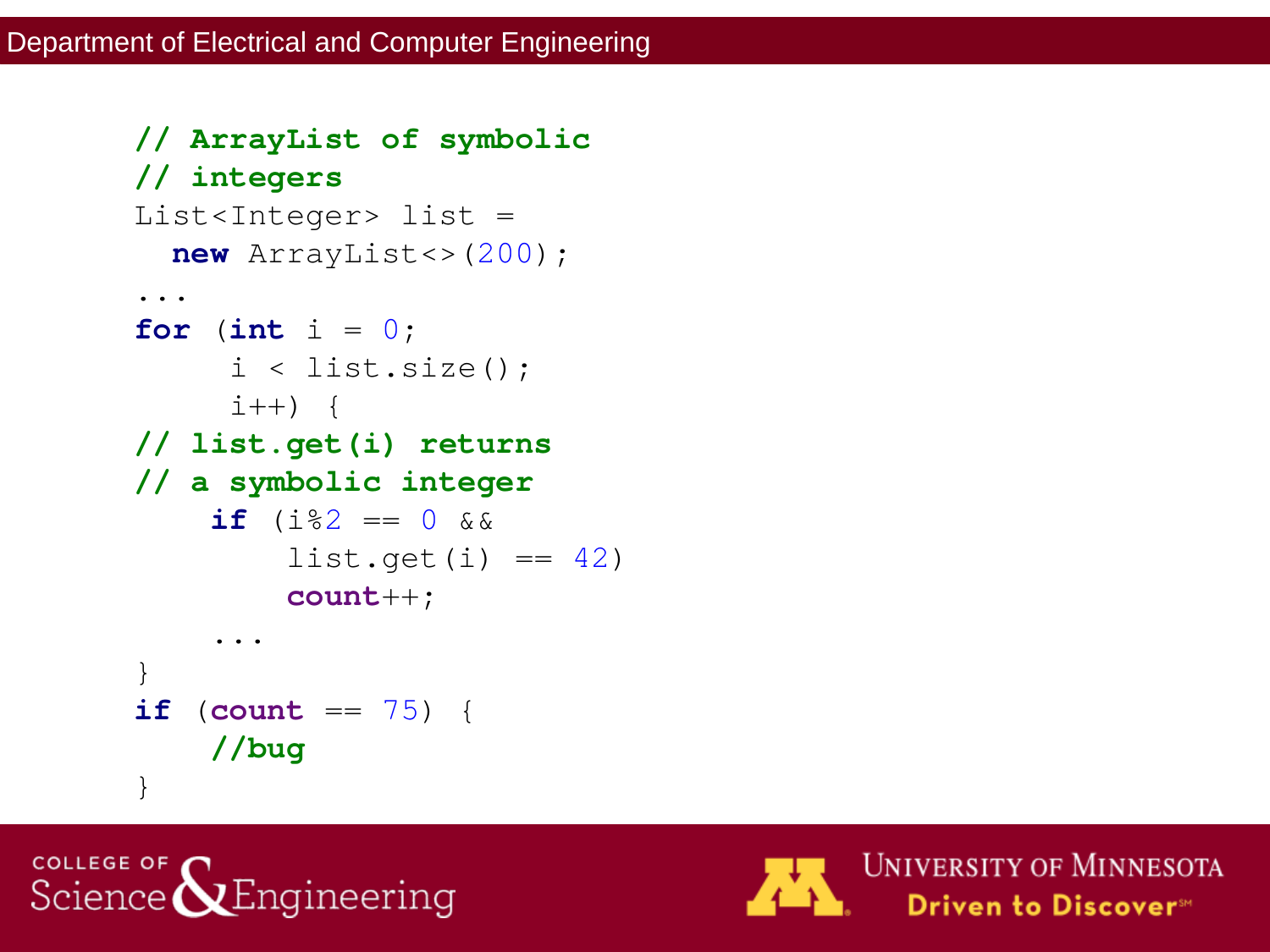

// ArrayList of symbolic
// integers
List<Integer> list =
  new ArrayList<>(200);
...
for (int i = 0;
     i < list.size();
     i++) {
// list.get(i) returns
// a symbolic integer
    if (i%2 == 0 &&
        list.get(i) == 42)
        count++;
    ...
}
if (count == 75) {
    //bug
}
1